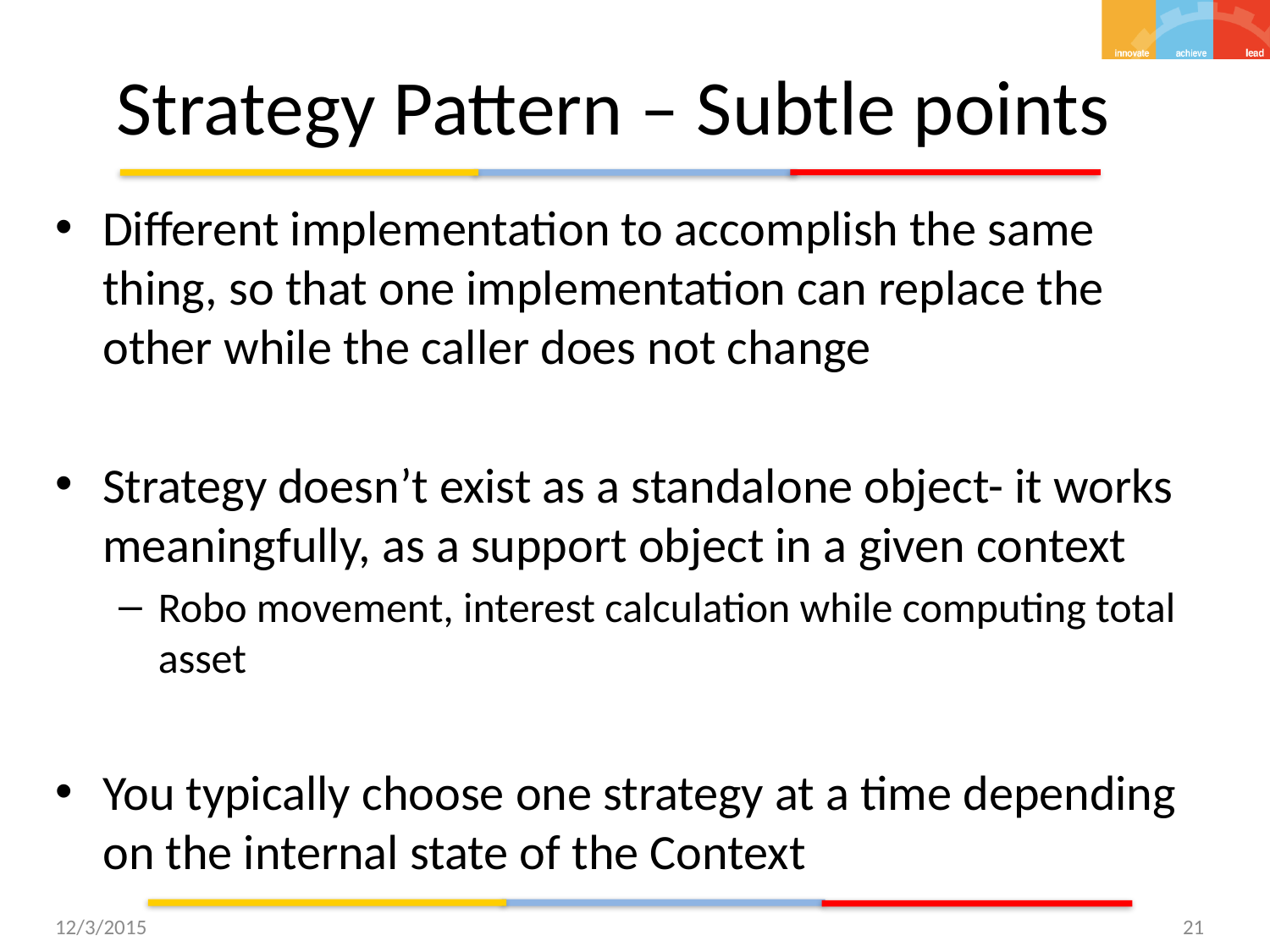

# Strategy Pattern – Subtle points
Different implementation to accomplish the same thing, so that one implementation can replace the other while the caller does not change

Strategy doesn’t exist as a standalone object- it works meaningfully, as a support object in a given context
Robo movement, interest calculation while computing total asset

You typically choose one strategy at a time depending on the internal state of the Context
12/3/2015
21